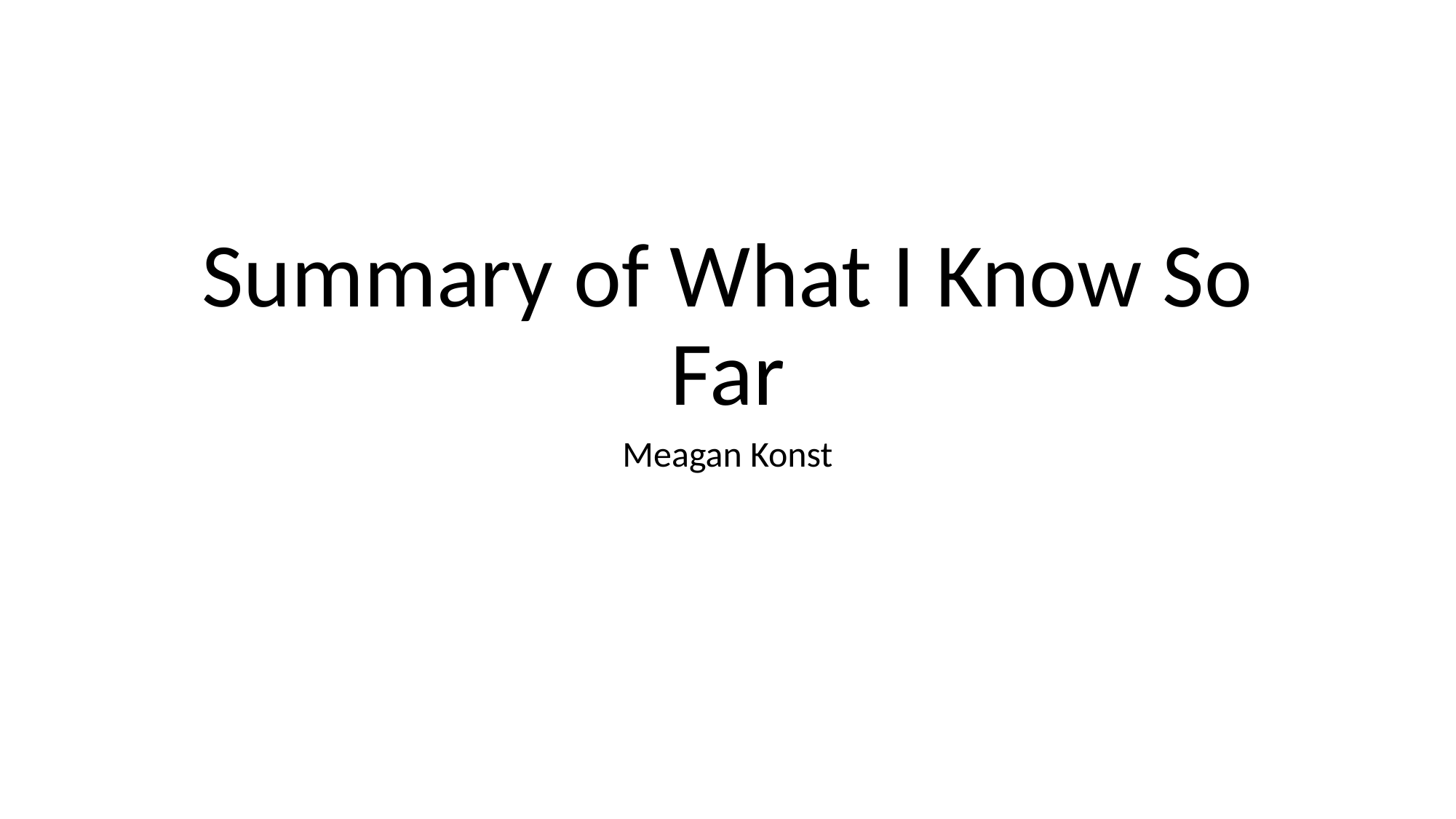

# Summary of What I Know So Far
Meagan Konst